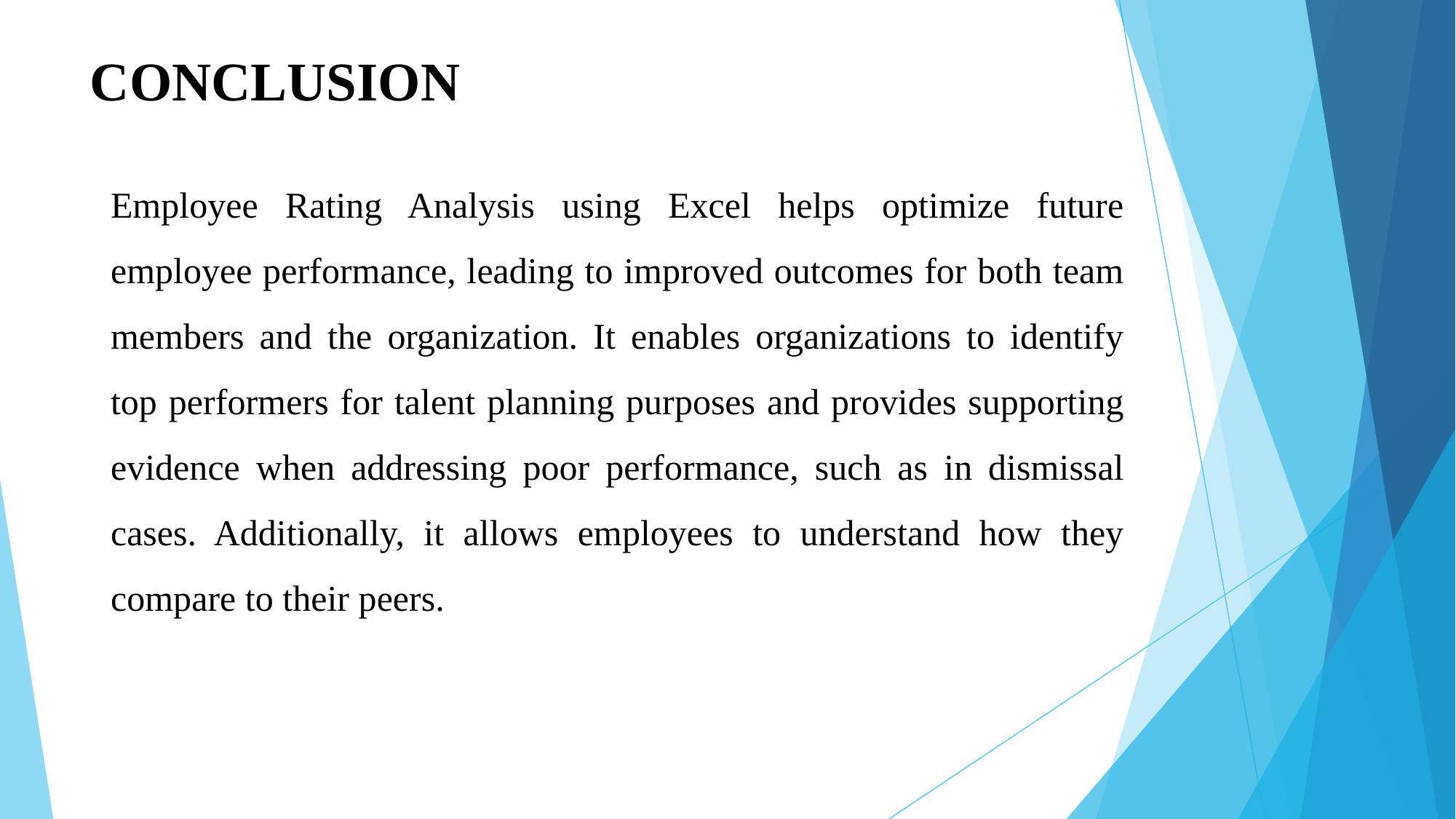

# CONCLUSION
Employee Rating Analysis using Excel helps optimize future employee performance, leading to improved outcomes for both team members and the organization. It enables organizations to identify top performers for talent planning purposes and provides supporting evidence when addressing poor performance, such as in dismissal cases. Additionally, it allows employees to understand how they compare to their peers.